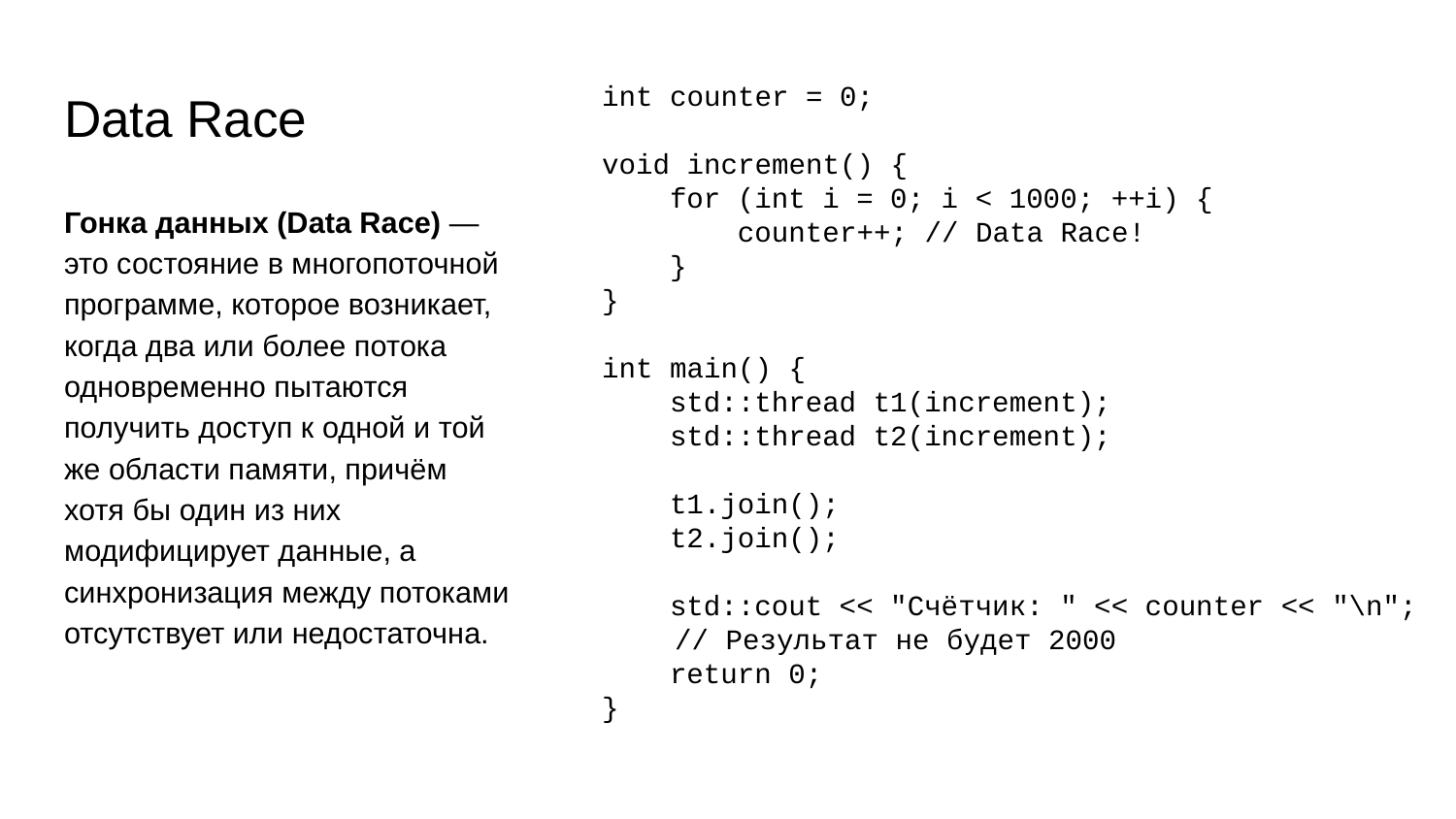

int counter = 0;

void increment() {
    for (int i = 0; i < 1000; ++i) {
        counter++; // Data Race!
    }
}

int main() {
    std::thread t1(increment);
    std::thread t2(increment);

    t1.join();
    t2.join();

    std::cout << "Счётчик: " << counter << "\n";
// Результат не будет 2000
    return 0;
}

# Data Race
Гонка данных (Data Race) — это состояние в многопоточной программе, которое возникает, когда два или более потока одновременно пытаются получить доступ к одной и той же области памяти, причём хотя бы один из них модифицирует данные, а синхронизация между потоками отсутствует или недостаточна.